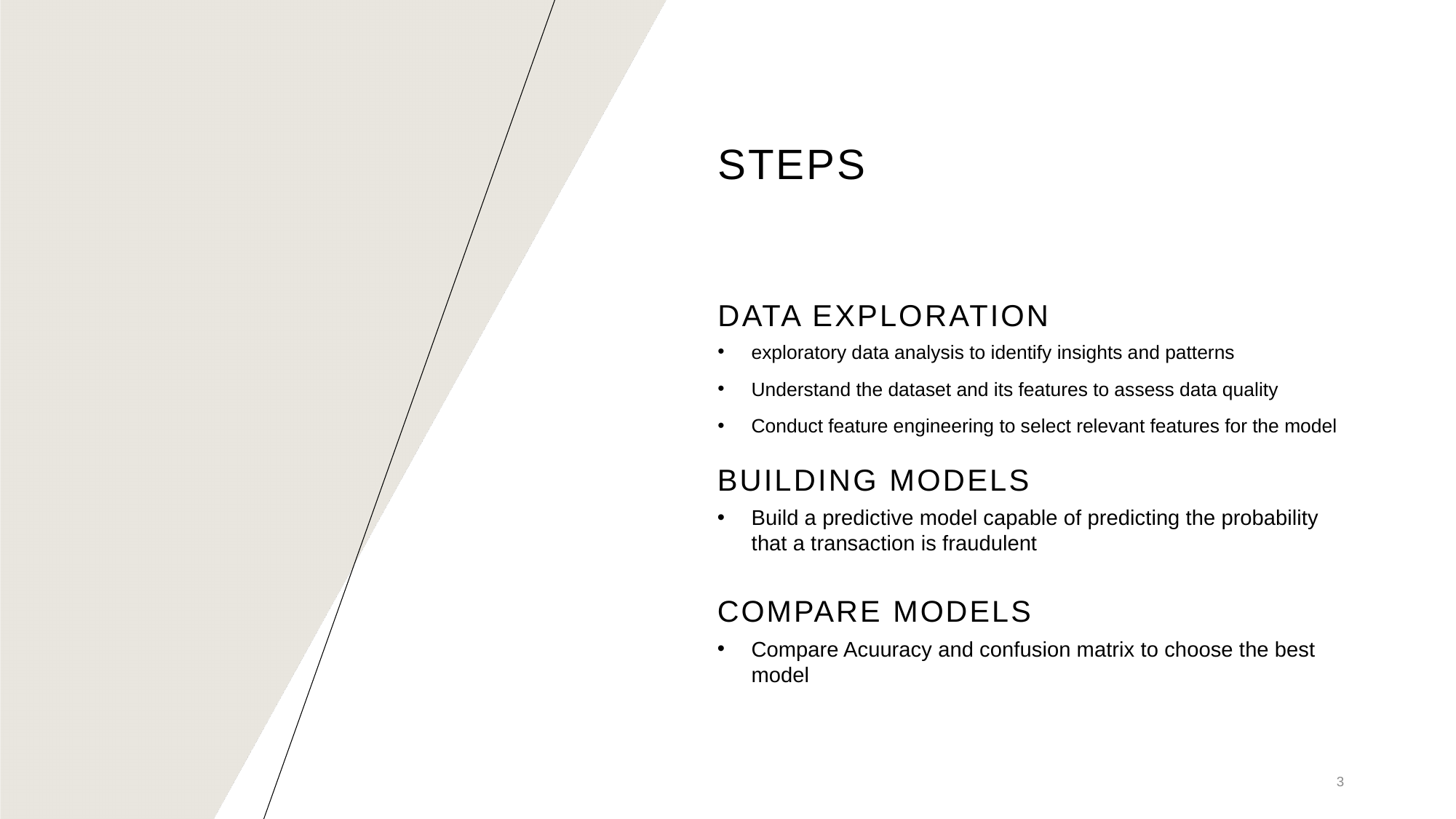

# Steps
Data Exploration
exploratory data analysis to identify insights and patterns
Understand the dataset and its features to assess data quality
Conduct feature engineering to select relevant features for the model
Building Models
Build a predictive model capable of predicting the probability that a transaction is fraudulent
Compare models
Compare Acuuracy and confusion matrix to choose the best model
3